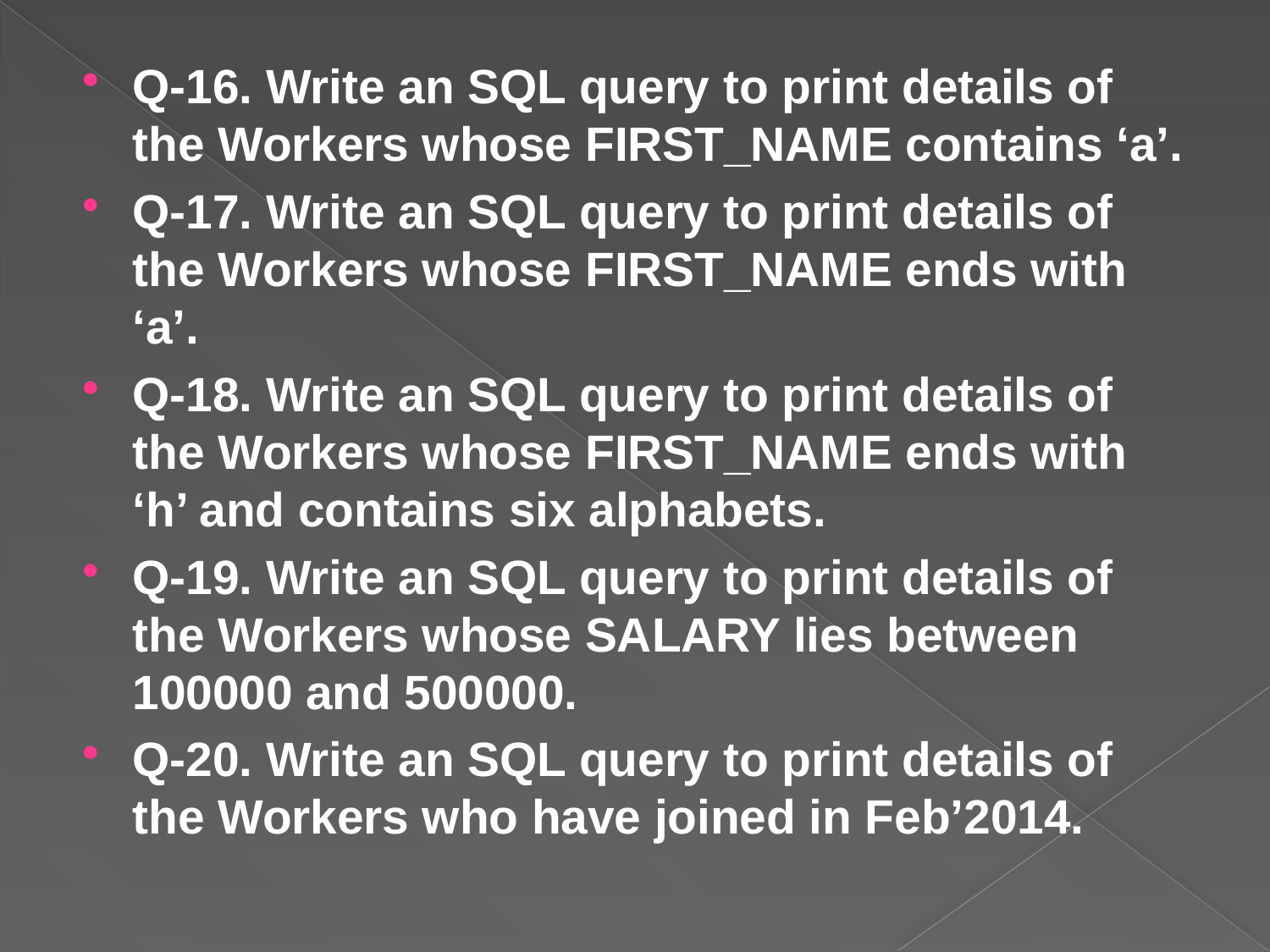

Q-16. Write an SQL query to print details of the Workers whose FIRST_NAME contains ‘a’.
Q-17. Write an SQL query to print details of the Workers whose FIRST_NAME ends with ‘a’.
Q-18. Write an SQL query to print details of the Workers whose FIRST_NAME ends with ‘h’ and contains six alphabets.
Q-19. Write an SQL query to print details of the Workers whose SALARY lies between 100000 and 500000.
Q-20. Write an SQL query to print details of the Workers who have joined in Feb’2014.